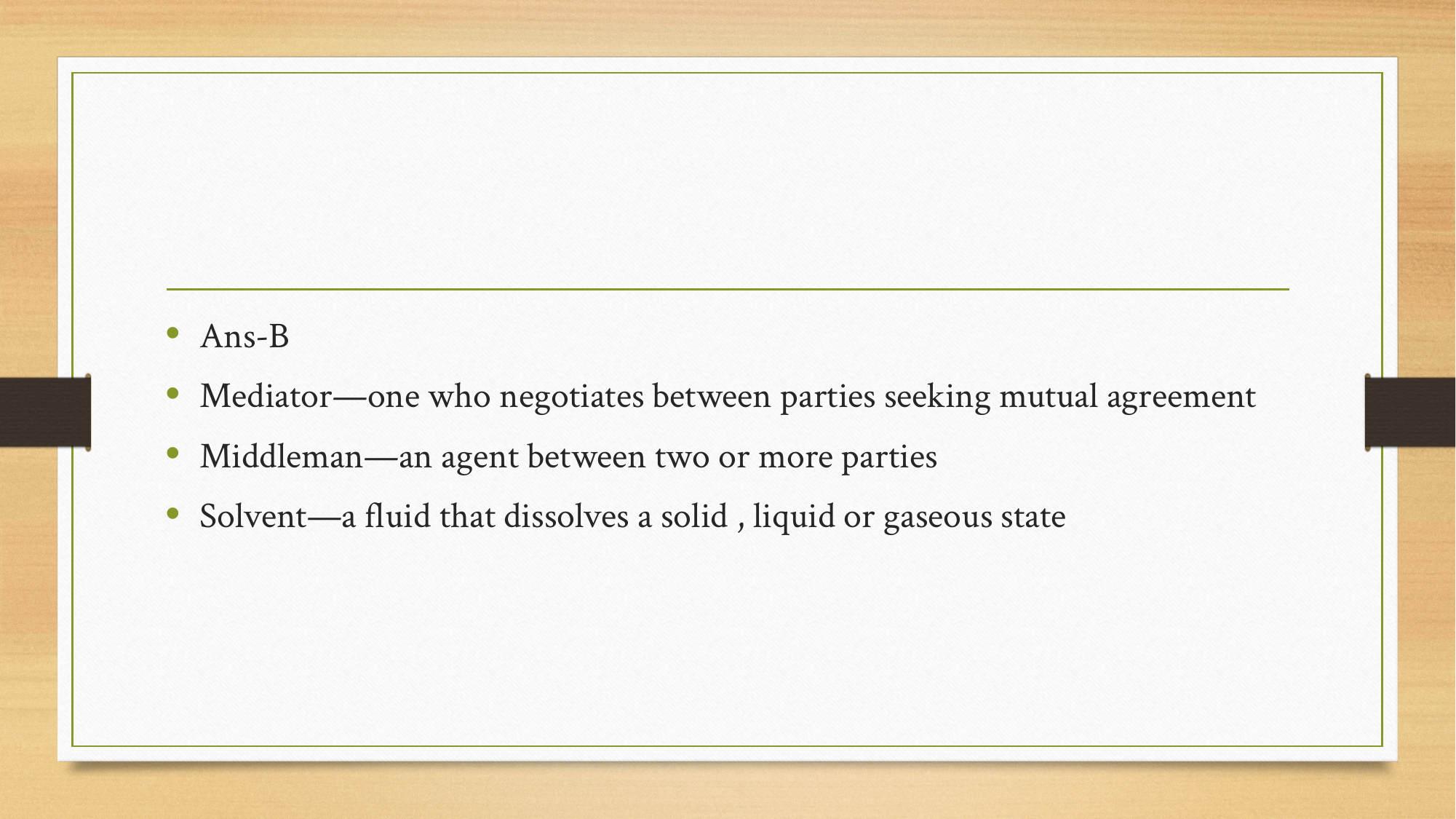

#
Ans-B
Mediator—one who negotiates between parties seeking mutual agreement
Middleman—an agent between two or more parties
Solvent—a fluid that dissolves a solid , liquid or gaseous state